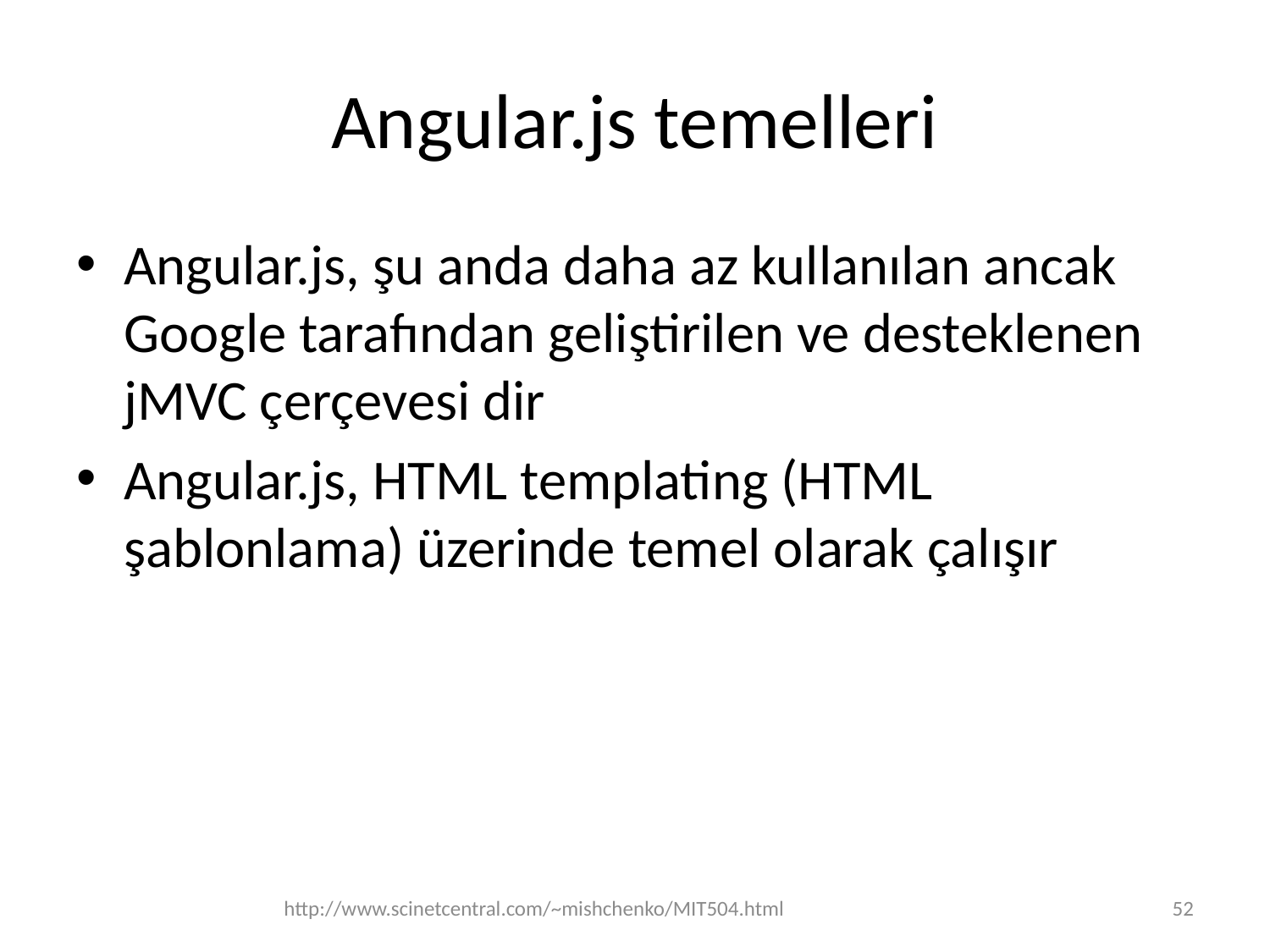

# Angular.js temelleri
Angular.js, şu anda daha az kullanılan ancak Google tarafından geliştirilen ve desteklenen jMVC çerçevesi dir
Angular.js, HTML templating (HTML şablonlama) üzerinde temel olarak çalışır
http://www.scinetcentral.com/~mishchenko/MIT504.html
52